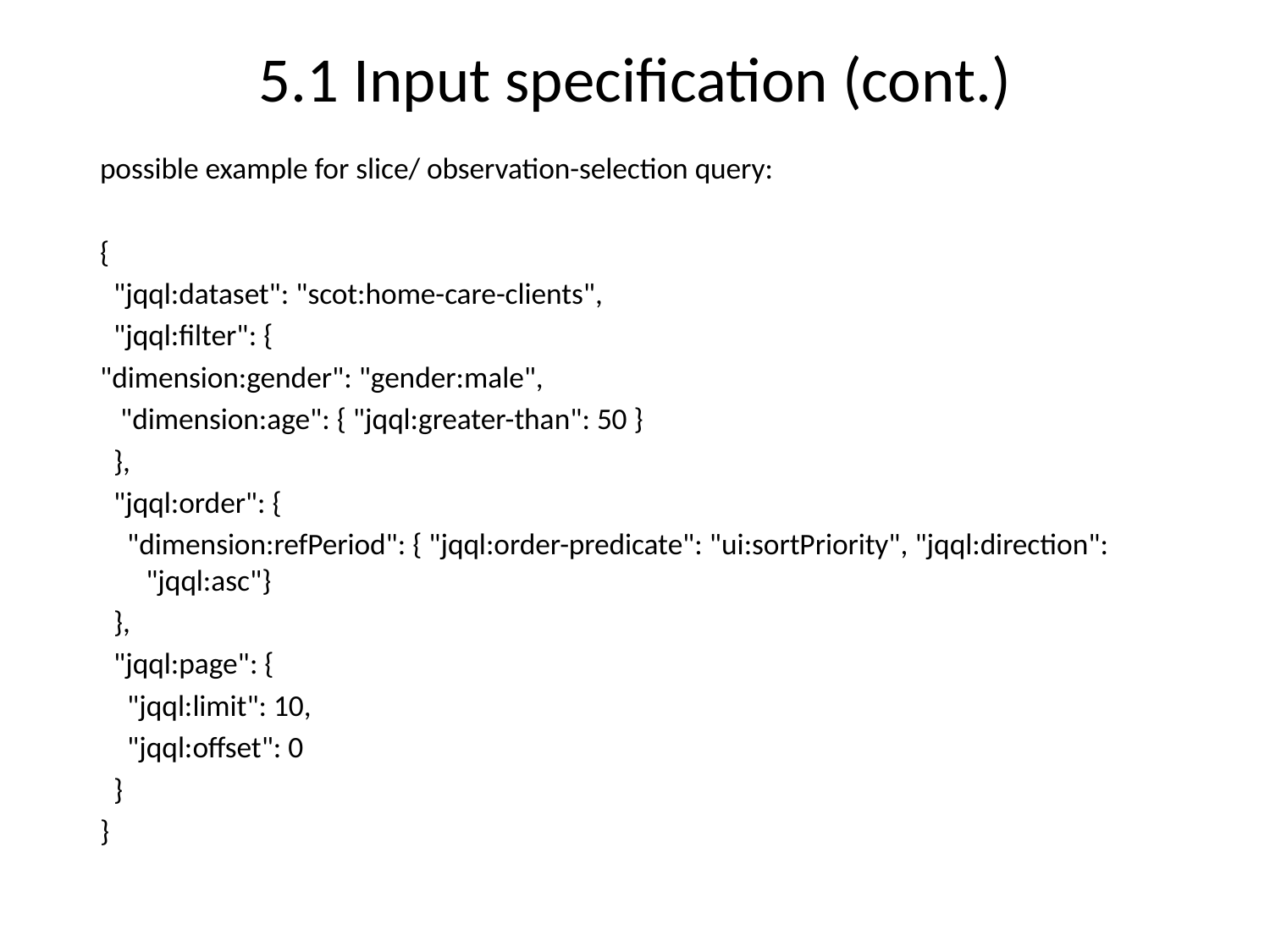

# 5.1 Input specification (cont.)
possible example for slice/ observation-selection query:

{
  "jqql:dataset": "scot:home-care-clients",
  "jqql:filter": {
"dimension:gender": "gender:male",
   "dimension:age": { "jqql:greater-than": 50 }
  },
  "jqql:order": {
    "dimension:refPeriod": { "jqql:order-predicate": "ui:sortPriority", "jqql:direction": "jqql:asc"}
  },
  "jqql:page": {
    "jqql:limit": 10,
    "jqql:offset": 0
  }
}